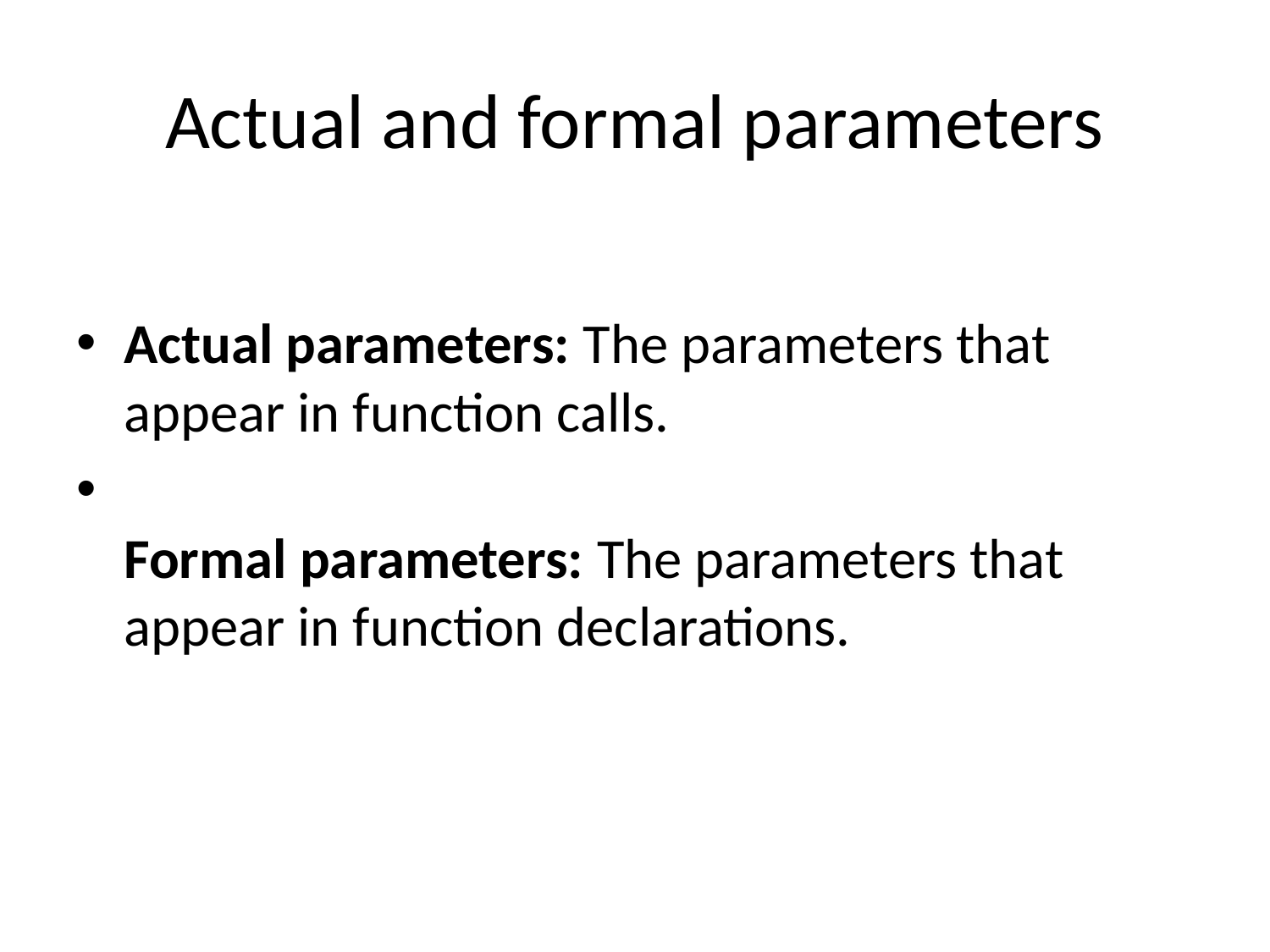

# Actual and formal parameters

Actual parameters: The parameters that appear in function calls.
Formal parameters: The parameters that appear in function declarations.